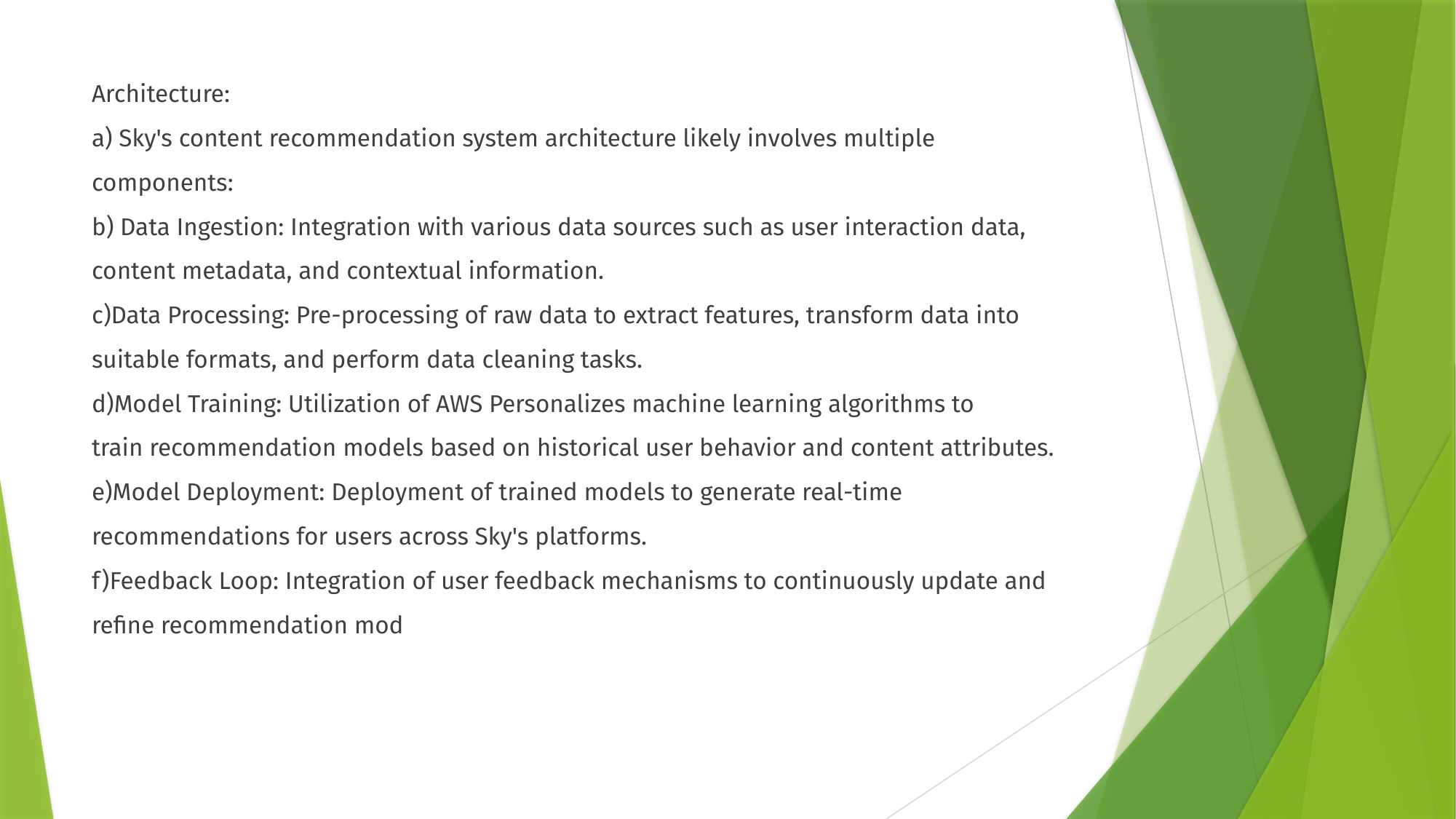

#
Architecture:
a) Sky's content recommendation system architecture likely involves multiple
components:
b) Data Ingestion: Integration with various data sources such as user interaction data,
content metadata, and contextual information.
c)Data Processing: Pre-processing of raw data to extract features, transform data into
suitable formats, and perform data cleaning tasks.
d)Model Training: Utilization of AWS Personalizes machine learning algorithms to
train recommendation models based on historical user behavior and content attributes.
e)Model Deployment: Deployment of trained models to generate real-time
recommendations for users across Sky's platforms.
f)Feedback Loop: Integration of user feedback mechanisms to continuously update and
refine recommendation mod